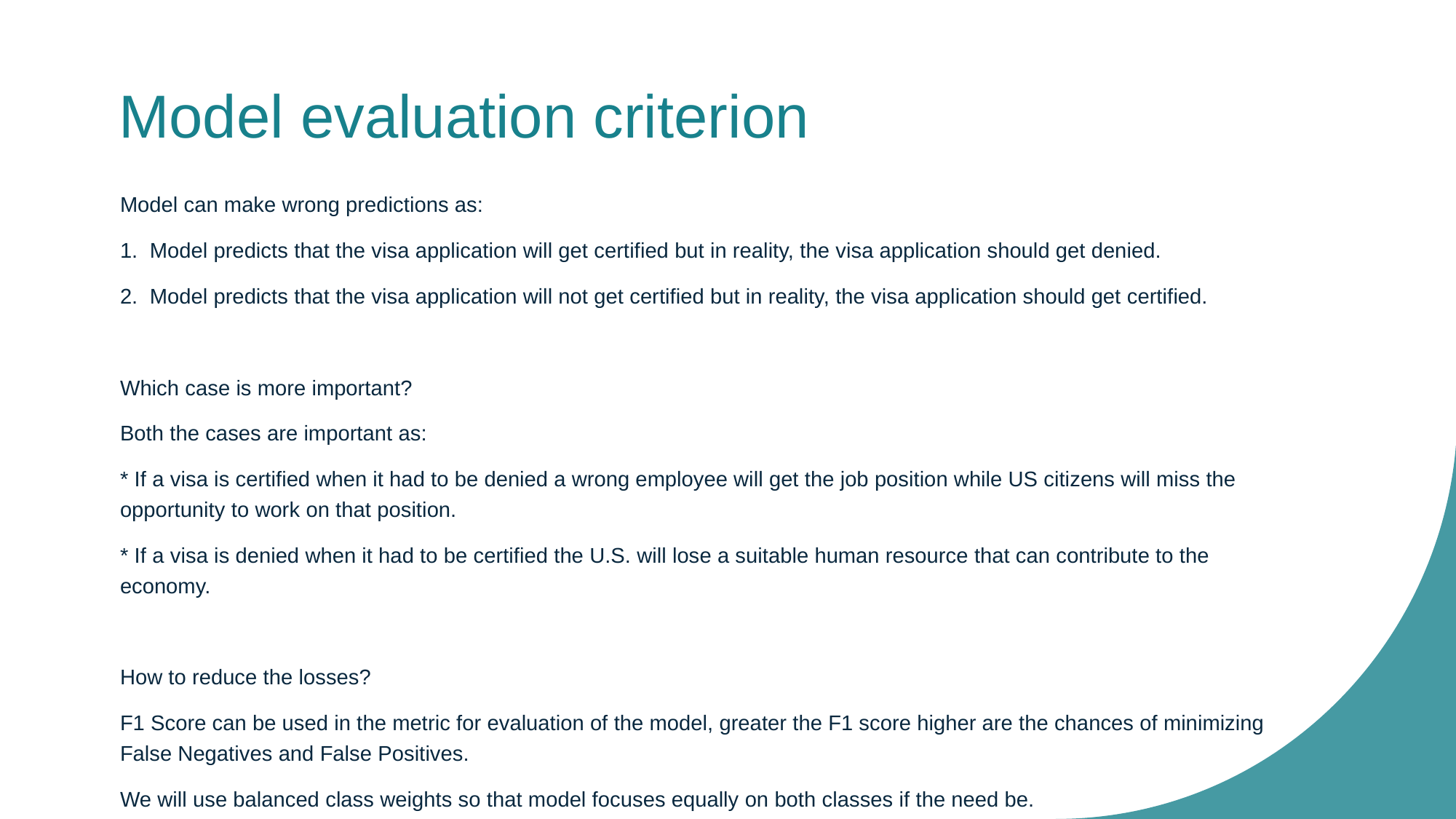

# Model evaluation criterion

Model can make wrong predictions as:
1.  Model predicts that the visa application will get certified but in reality, the visa application should get denied.
2.  Model predicts that the visa application will not get certified but in reality, the visa application should get certified.

Which case is more important?
Both the cases are important as:
* If a visa is certified when it had to be denied a wrong employee will get the job position while US citizens will miss the opportunity to work on that position.
* If a visa is denied when it had to be certified the U.S. will lose a suitable human resource that can contribute to the economy.

How to reduce the losses?
F1 Score can be used in the metric for evaluation of the model, greater the F1 score higher are the chances of minimizing False Negatives and False Positives.
We will use balanced class weights so that model focuses equally on both classes if the need be.